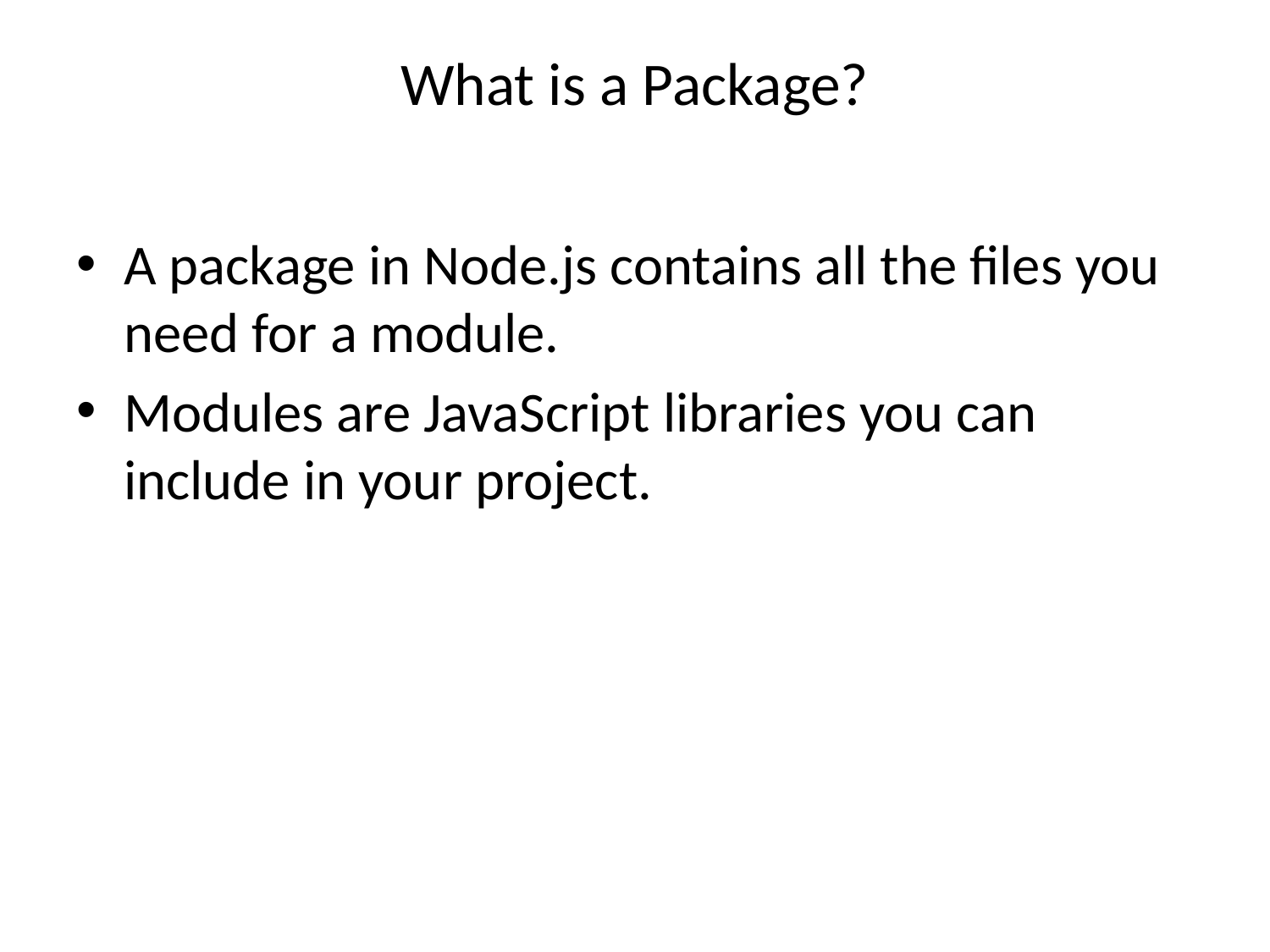

# What is a Package?
A package in Node.js contains all the files you need for a module.
Modules are JavaScript libraries you can include in your project.